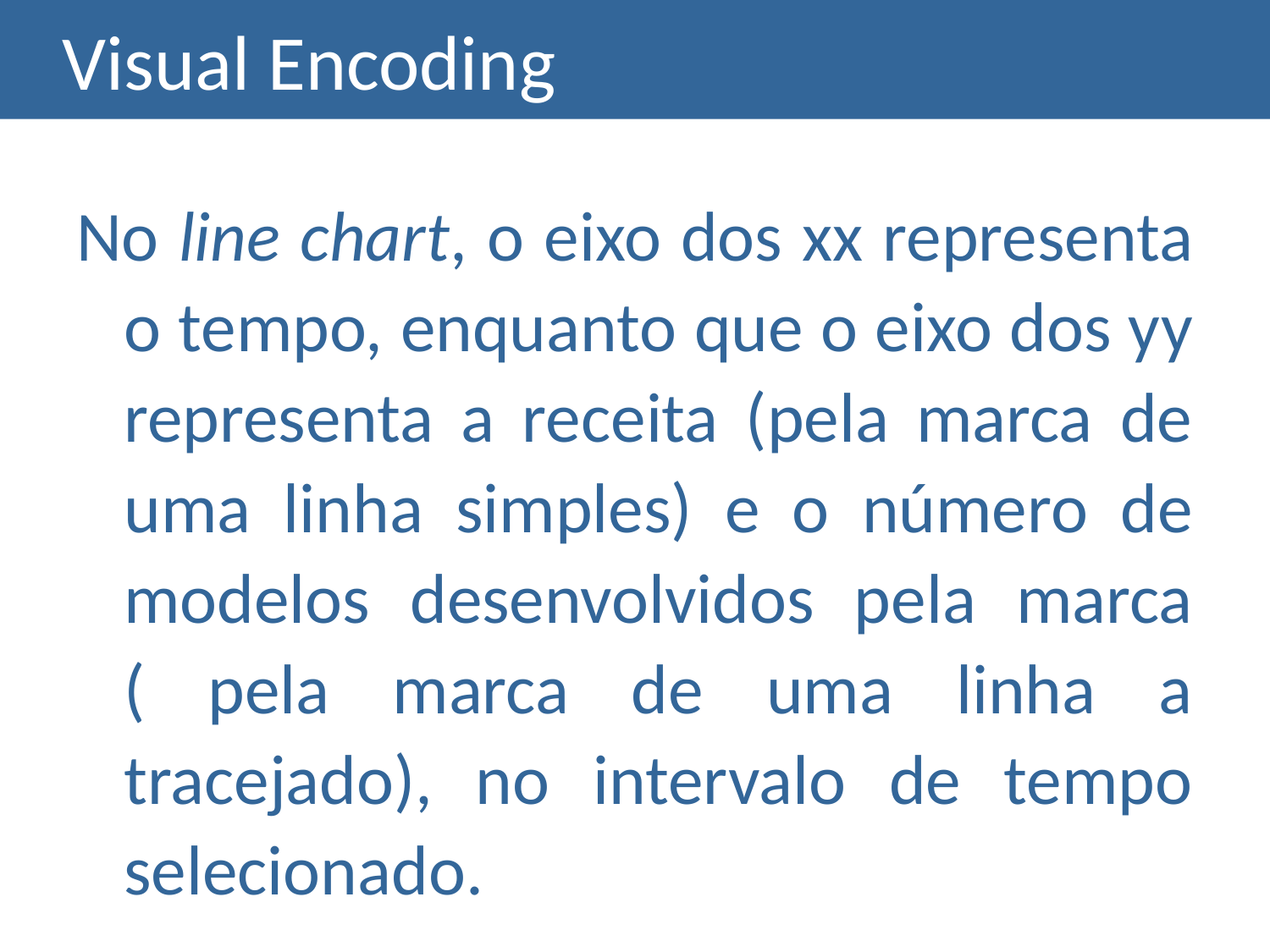

# Visual Encoding
No line chart, o eixo dos xx representa o tempo, enquanto que o eixo dos yy representa a receita (pela marca de uma linha simples) e o número de modelos desenvolvidos pela marca ( pela marca de uma linha a tracejado), no intervalo de tempo selecionado.